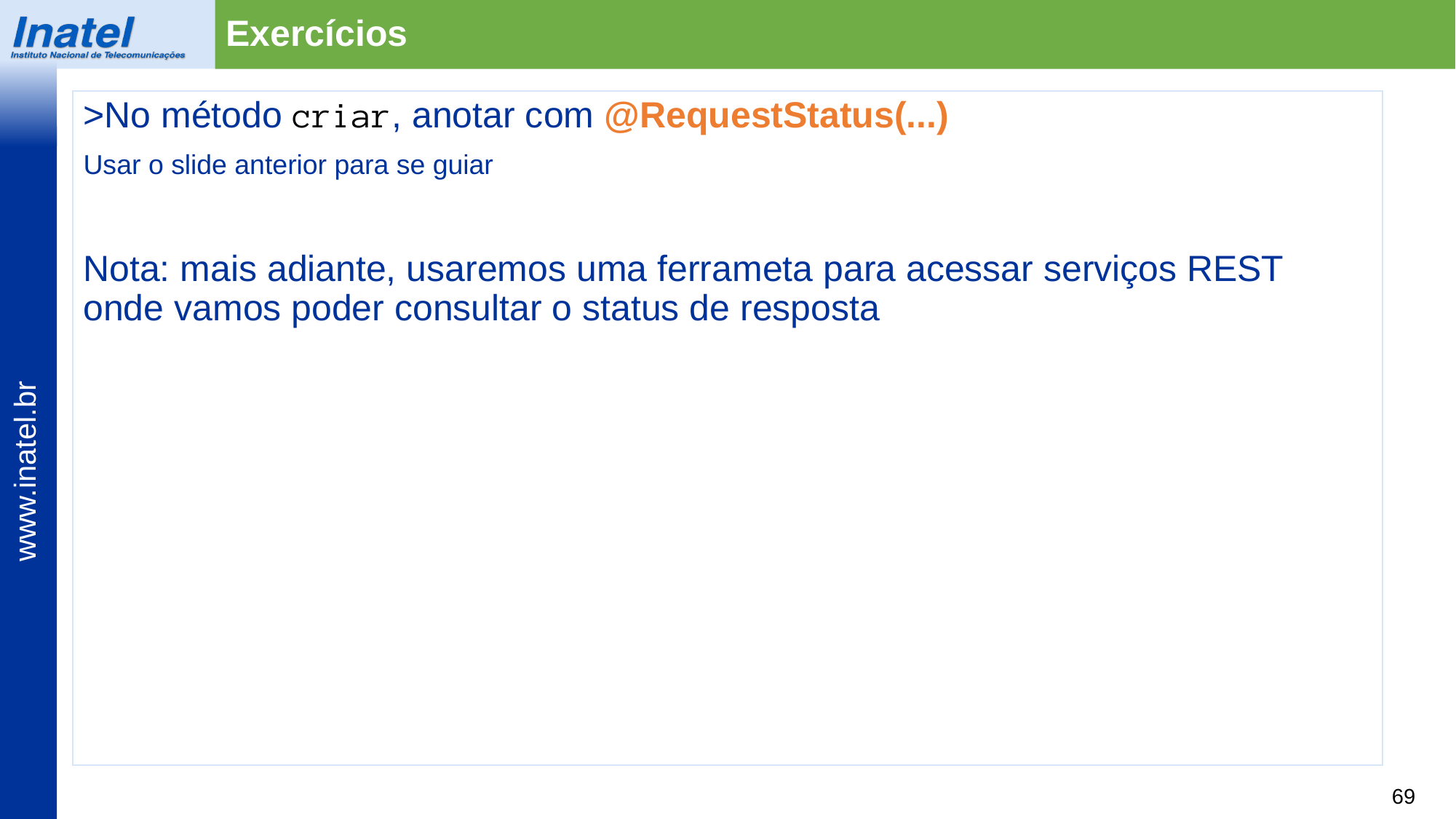

Exercícios
>No método criar, anotar com @RequestStatus(...)
Usar o slide anterior para se guiar

Nota: mais adiante, usaremos uma ferrameta para acessar serviços REST onde vamos poder consultar o status de resposta